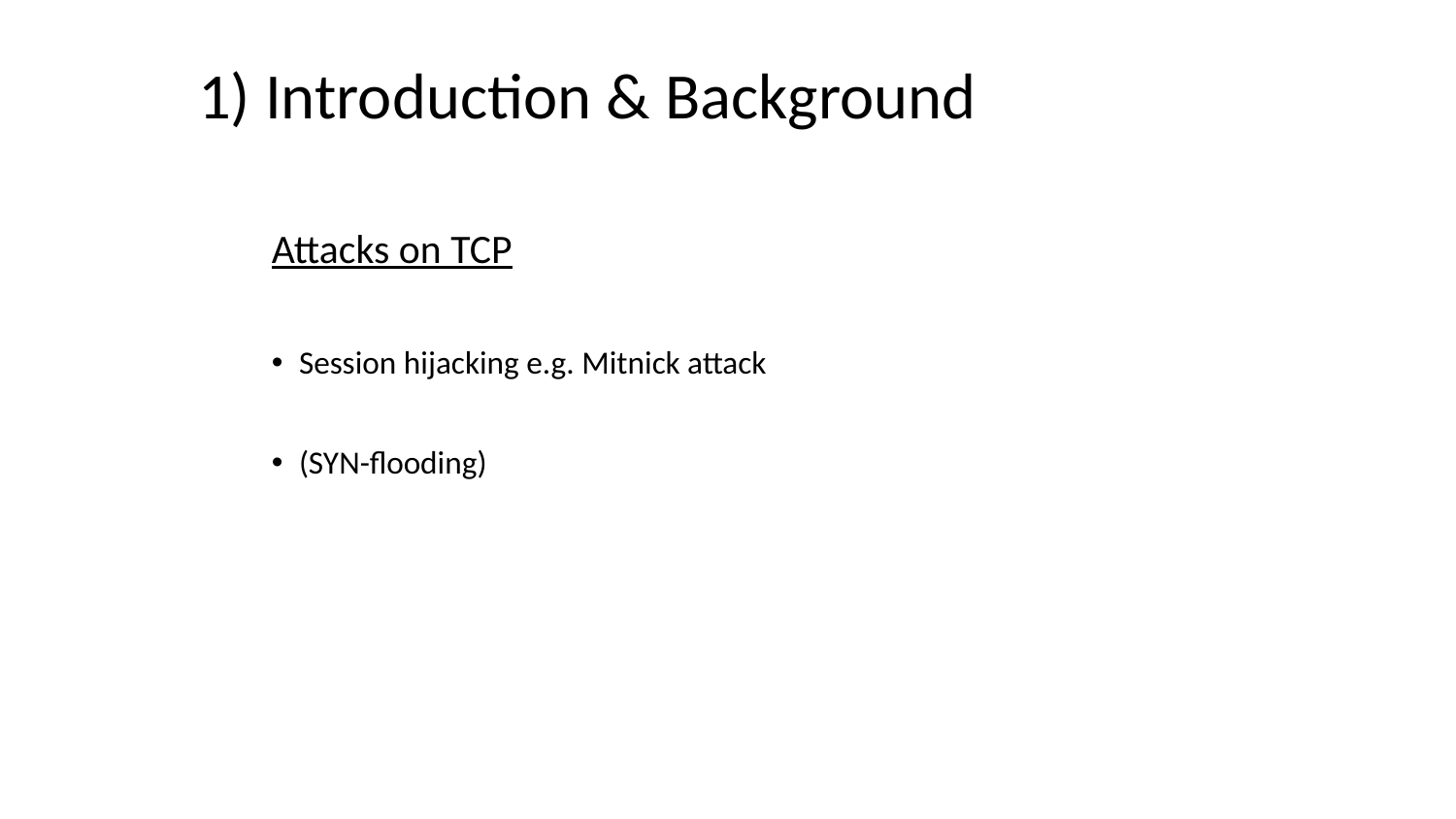

# 1) Introduction & Background
Attacks on TCP

Session hijacking e.g. Mitnick attack

(SYN-flooding)